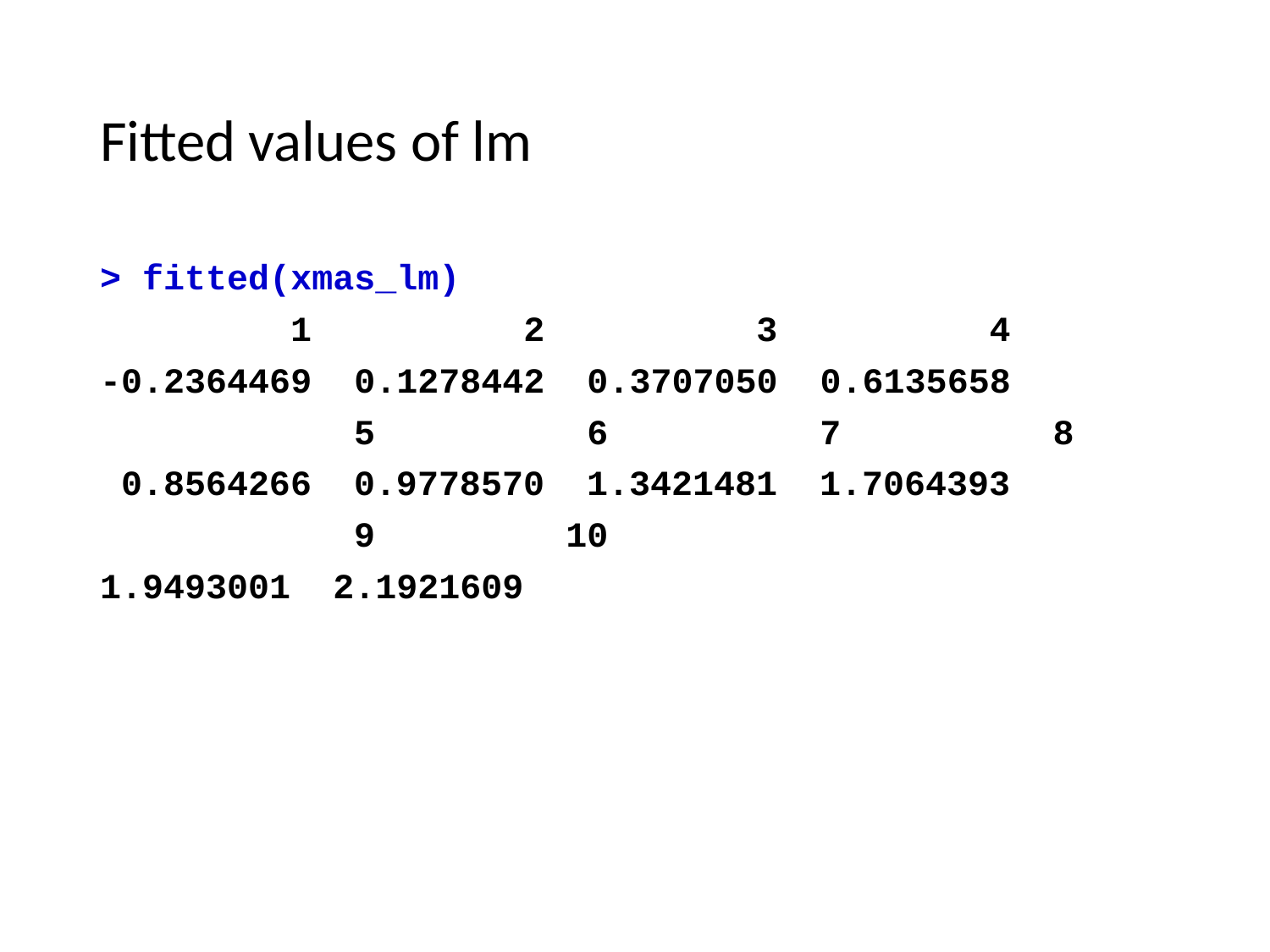

# Fitted values of lm
> fitted(xmas_lm)
         1          2          3          4
-0.2364469  0.1278442  0.3707050  0.6135658
		5          6          7          8
 0.8564266  0.9778570  1.3421481  1.7064393
		9         10
1.9493001  2.1921609